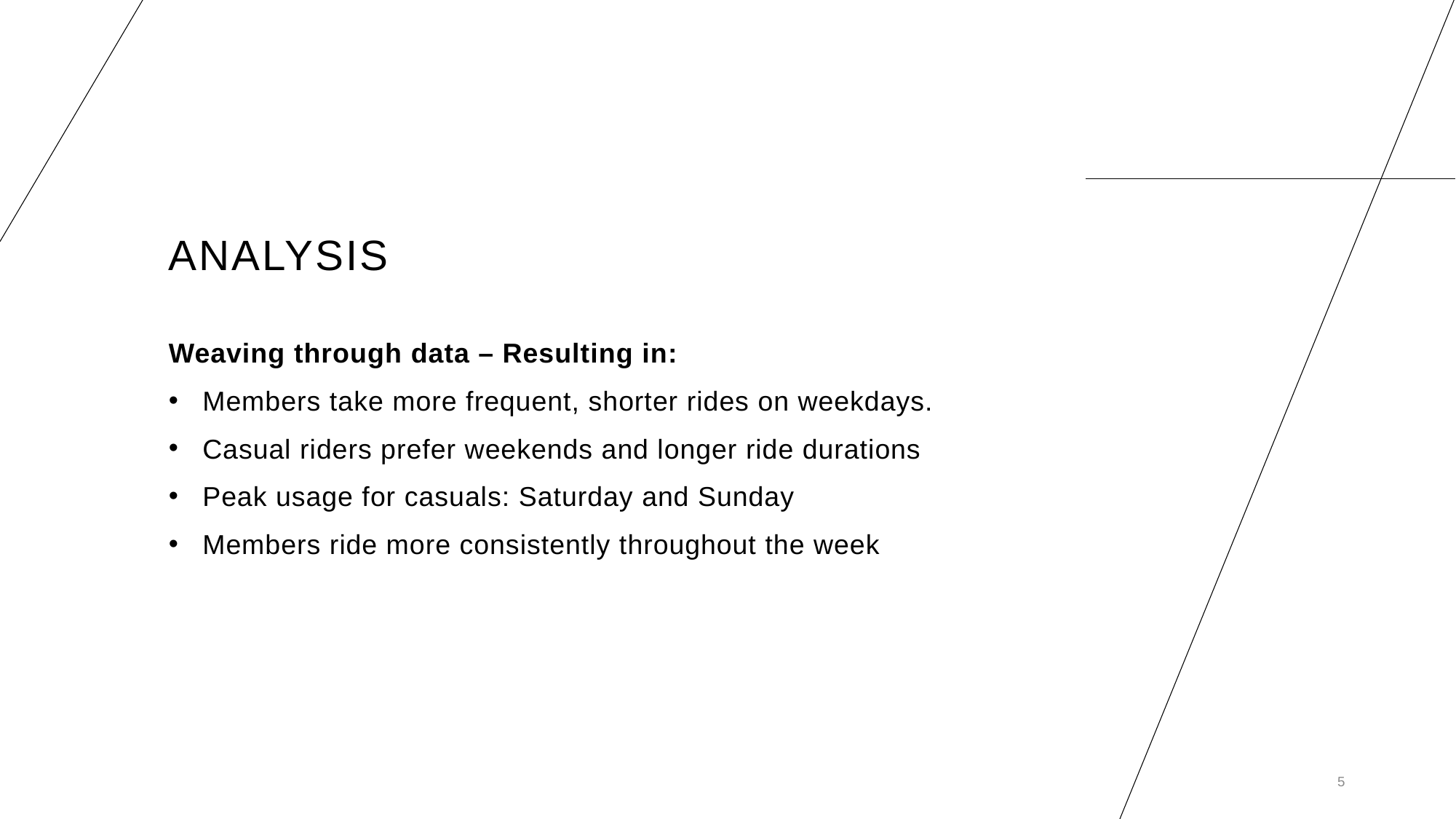

# Analysis
Weaving through data – Resulting in:
Members take more frequent, shorter rides on weekdays.
Casual riders prefer weekends and longer ride durations
Peak usage for casuals: Saturday and Sunday
Members ride more consistently throughout the week
5